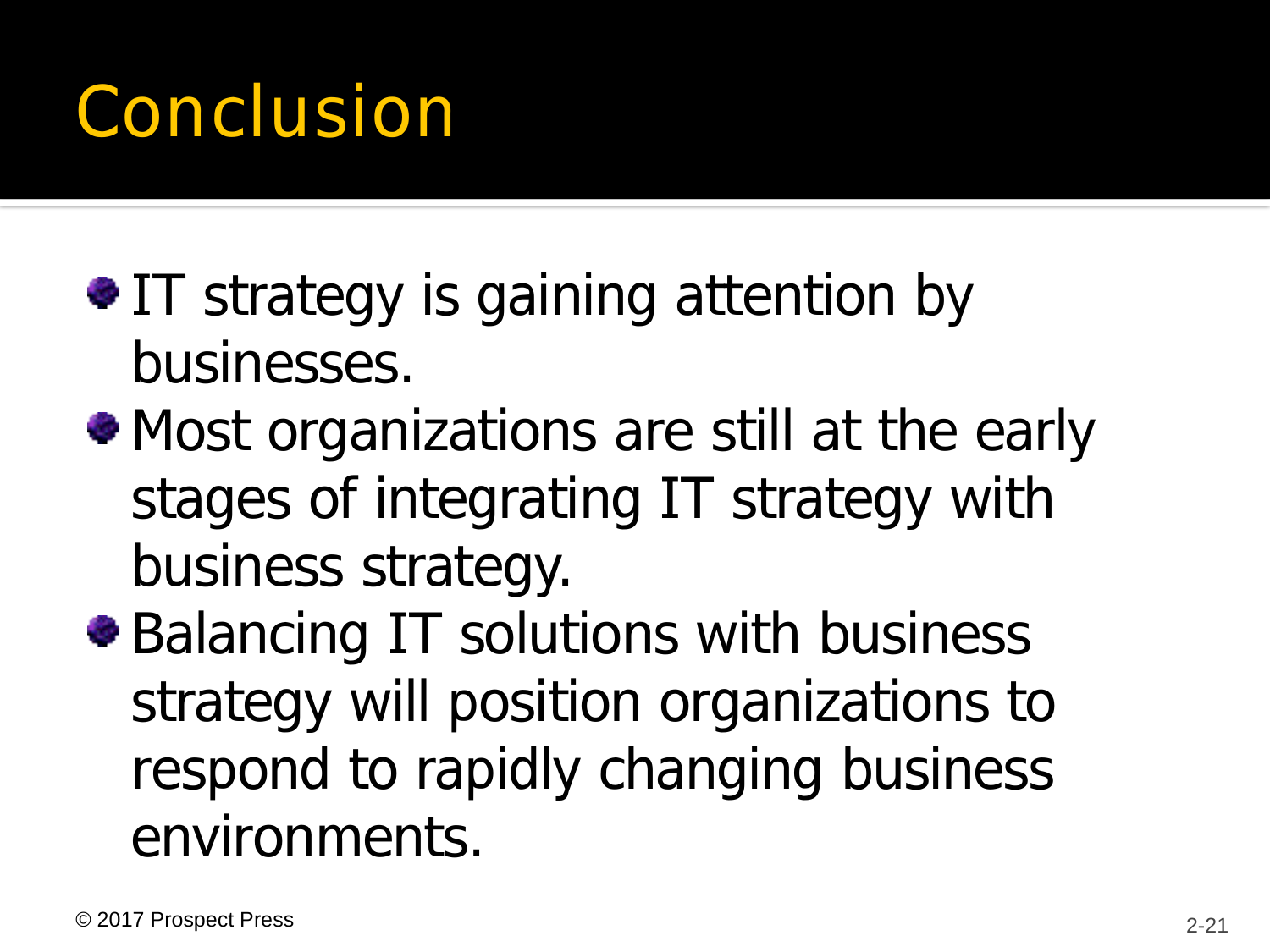

# Conclusion
IT strategy is gaining attention by businesses.
Most organizations are still at the early stages of integrating IT strategy with business strategy.
Balancing IT solutions with business strategy will position organizations to respond to rapidly changing business environments.
			2-21